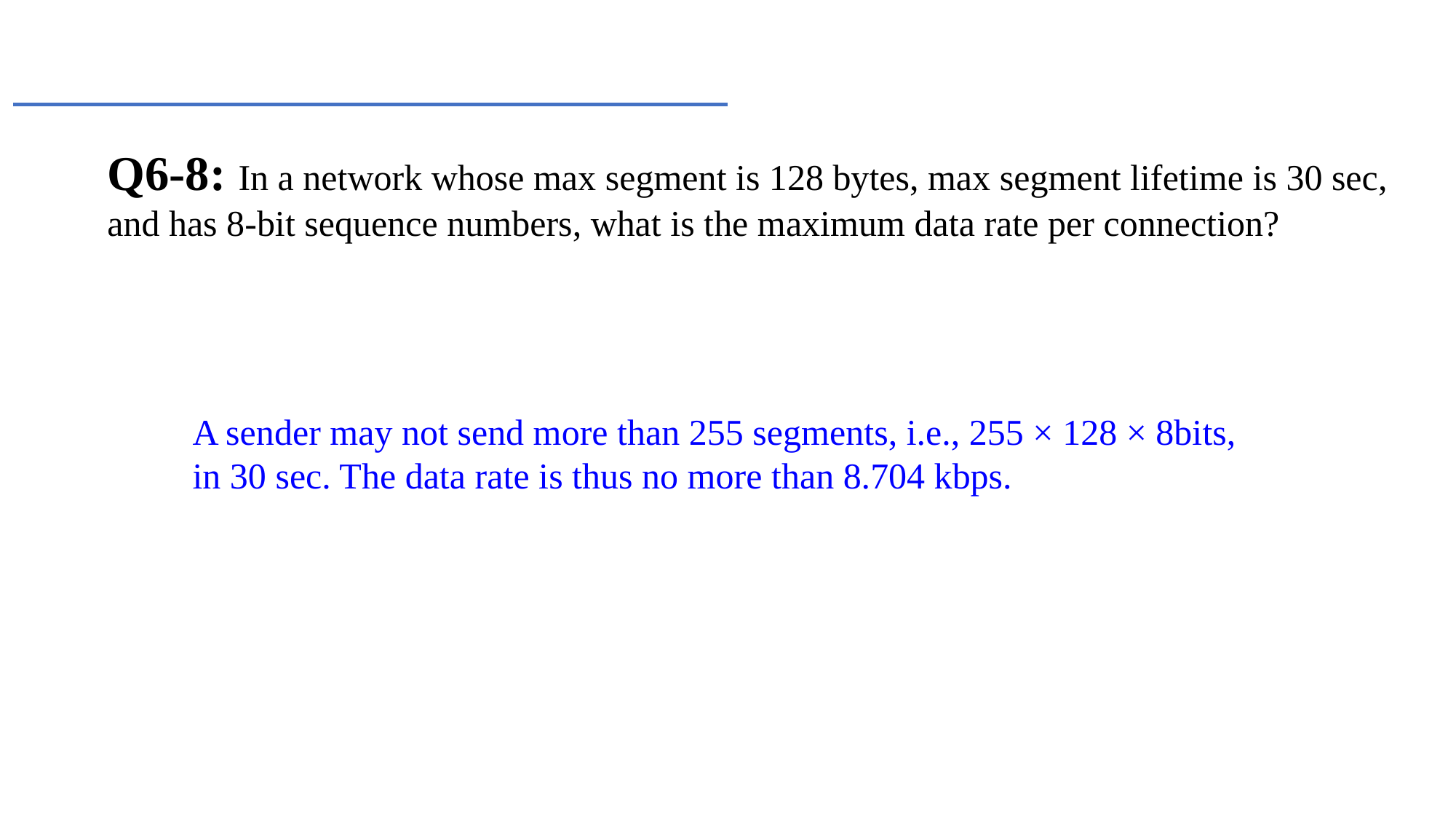

Q6-8: In a network whose max segment is 128 bytes, max segment lifetime is 30 sec, and has 8-bit sequence numbers, what is the maximum data rate per connection?
A sender may not send more than 255 segments, i.e., 255 × 128 × 8bits, in 30 sec. The data rate is thus no more than 8.704 kbps.